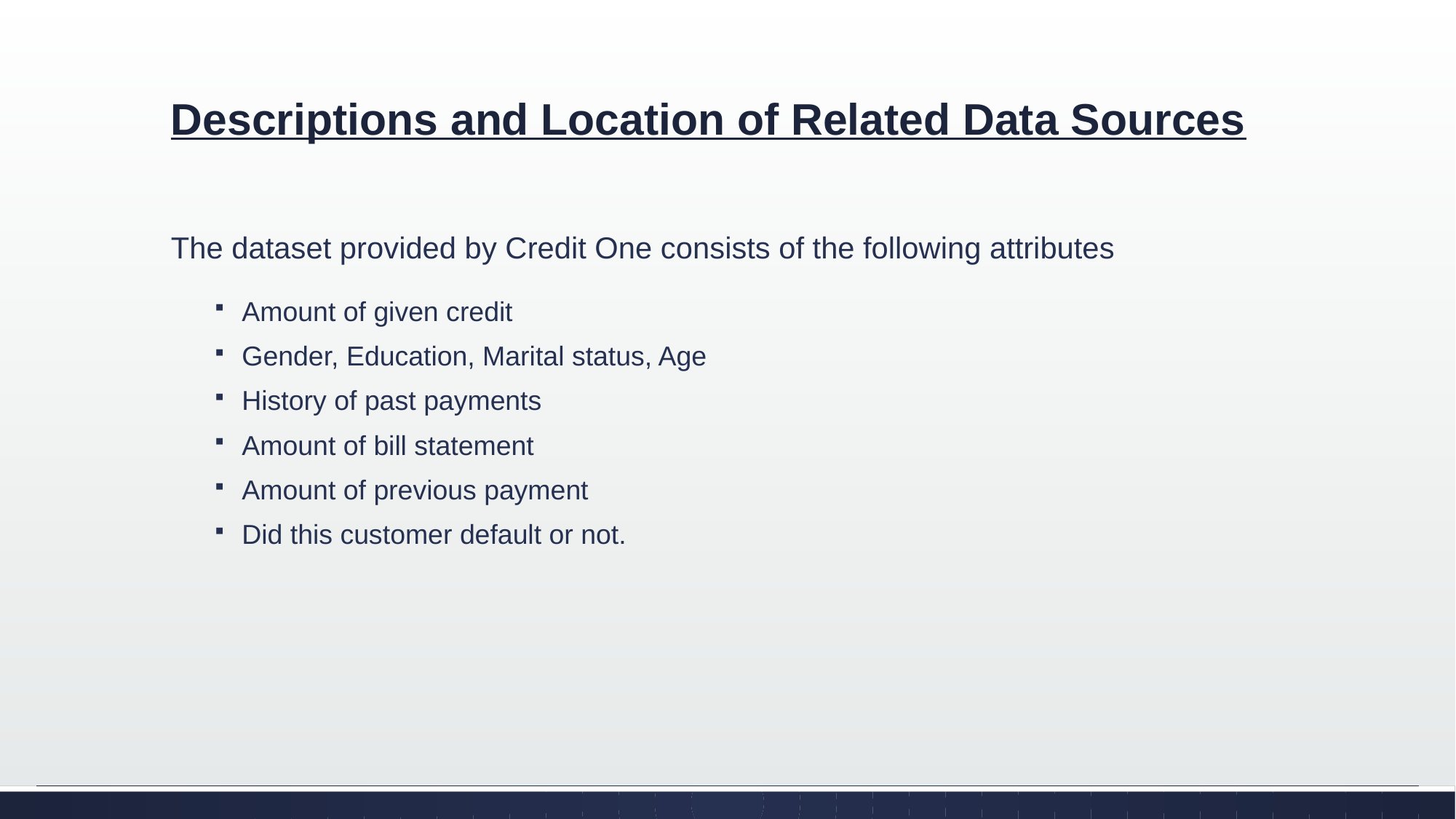

# Descriptions and Location of Related Data Sources
The dataset provided by Credit One consists of the following attributes
Amount of given credit
Gender, Education, Marital status, Age
History of past payments
Amount of bill statement
Amount of previous payment
Did this customer default or not.